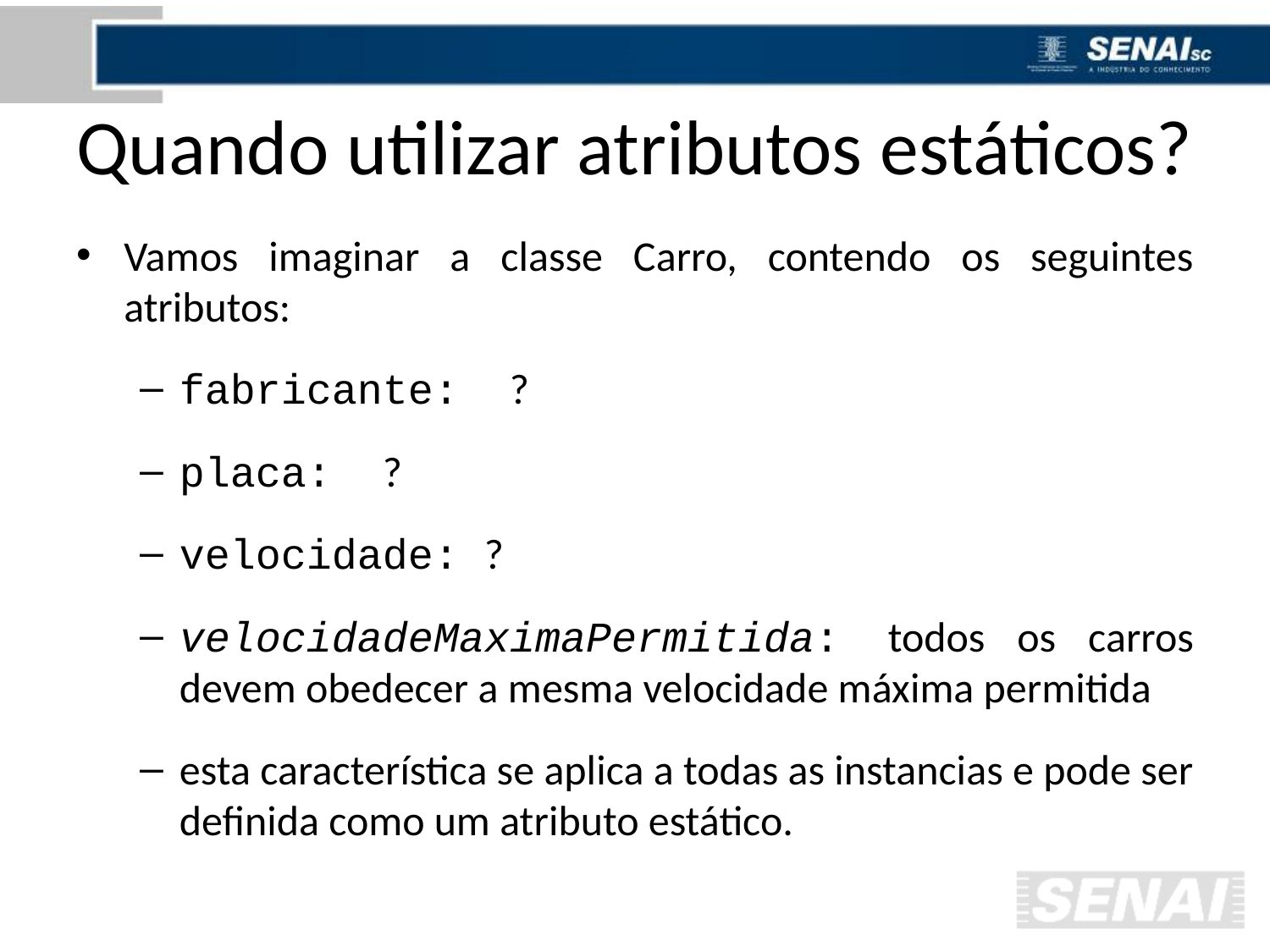

# Quando utilizar atributos estáticos?
Vamos imaginar a classe Carro, contendo os seguintes atributos:
fabricante:  ?
placa:  ?
velocidade: ?
velocidadeMaximaPermitida: todos os carros devem obedecer a mesma velocidade máxima permitida
esta característica se aplica a todas as instancias e pode ser definida como um atributo estático.